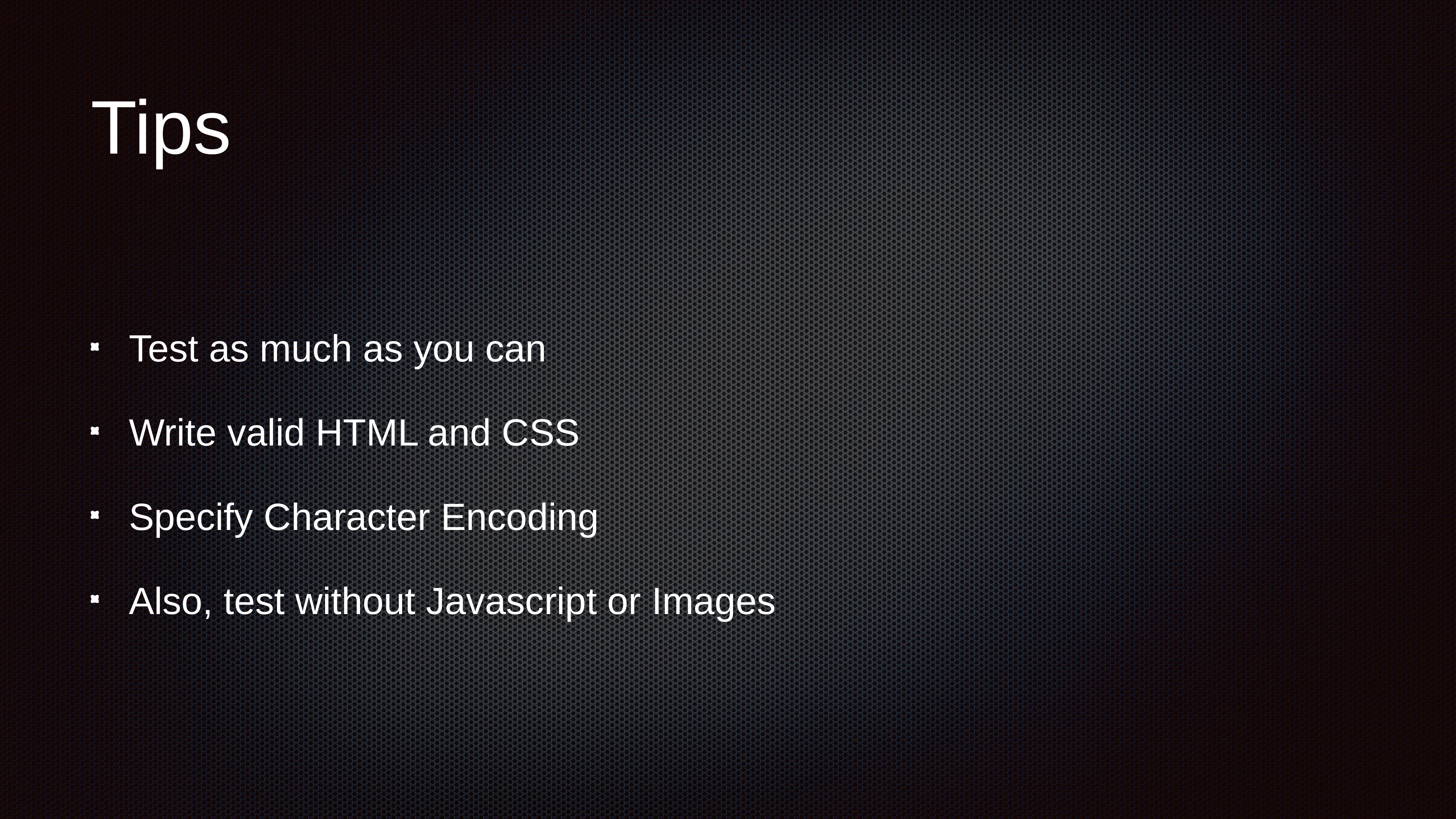

# Tips
Test as much as you can
Write valid HTML and CSS
Specify Character Encoding
Also, test without Javascript or Images